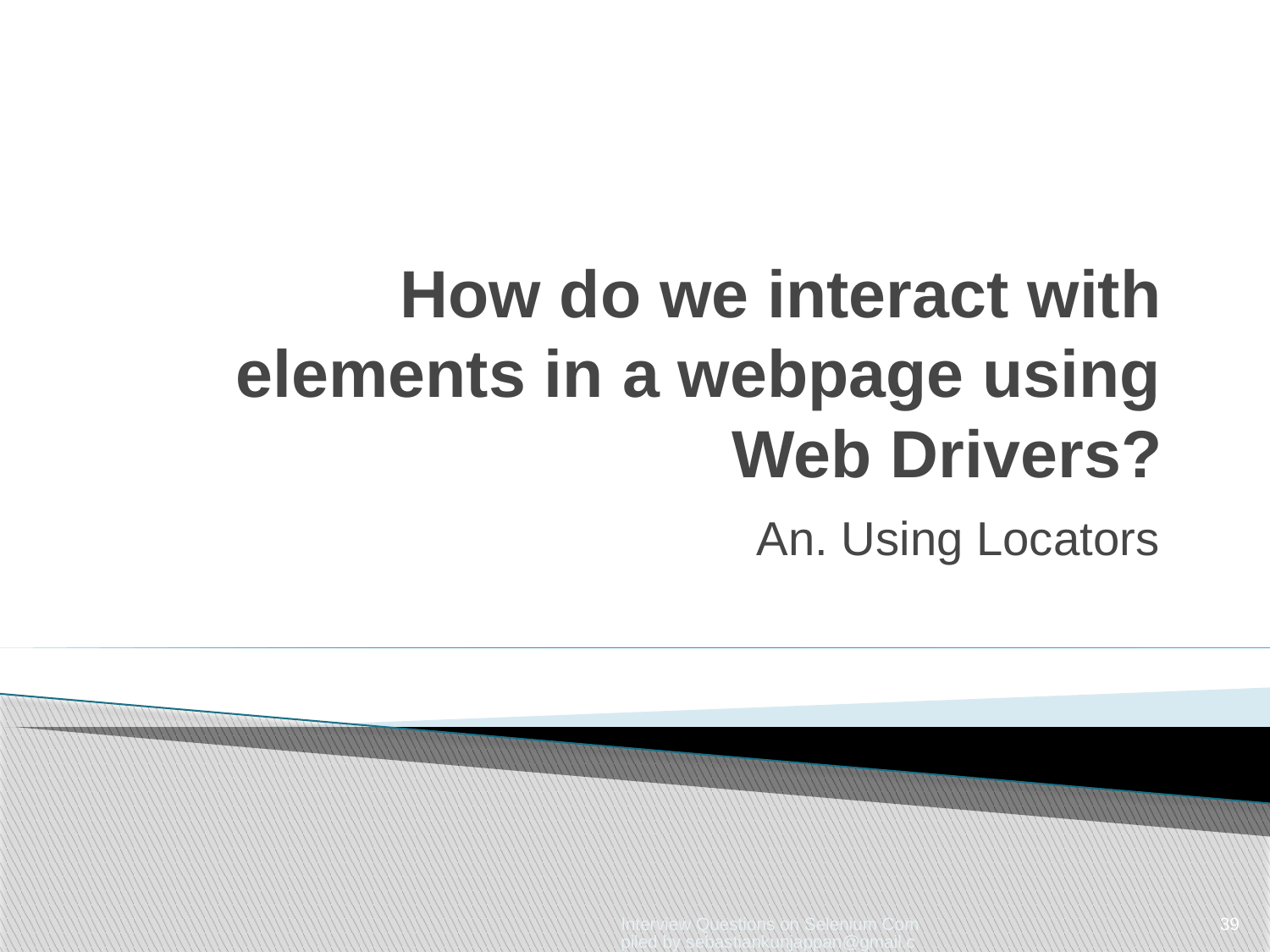

# How do we interact with elements in a webpage using Web Drivers?
An. Using Locators
Interview Questions on Selenium Compiled by sebastiankunjappan@gmail.com
39